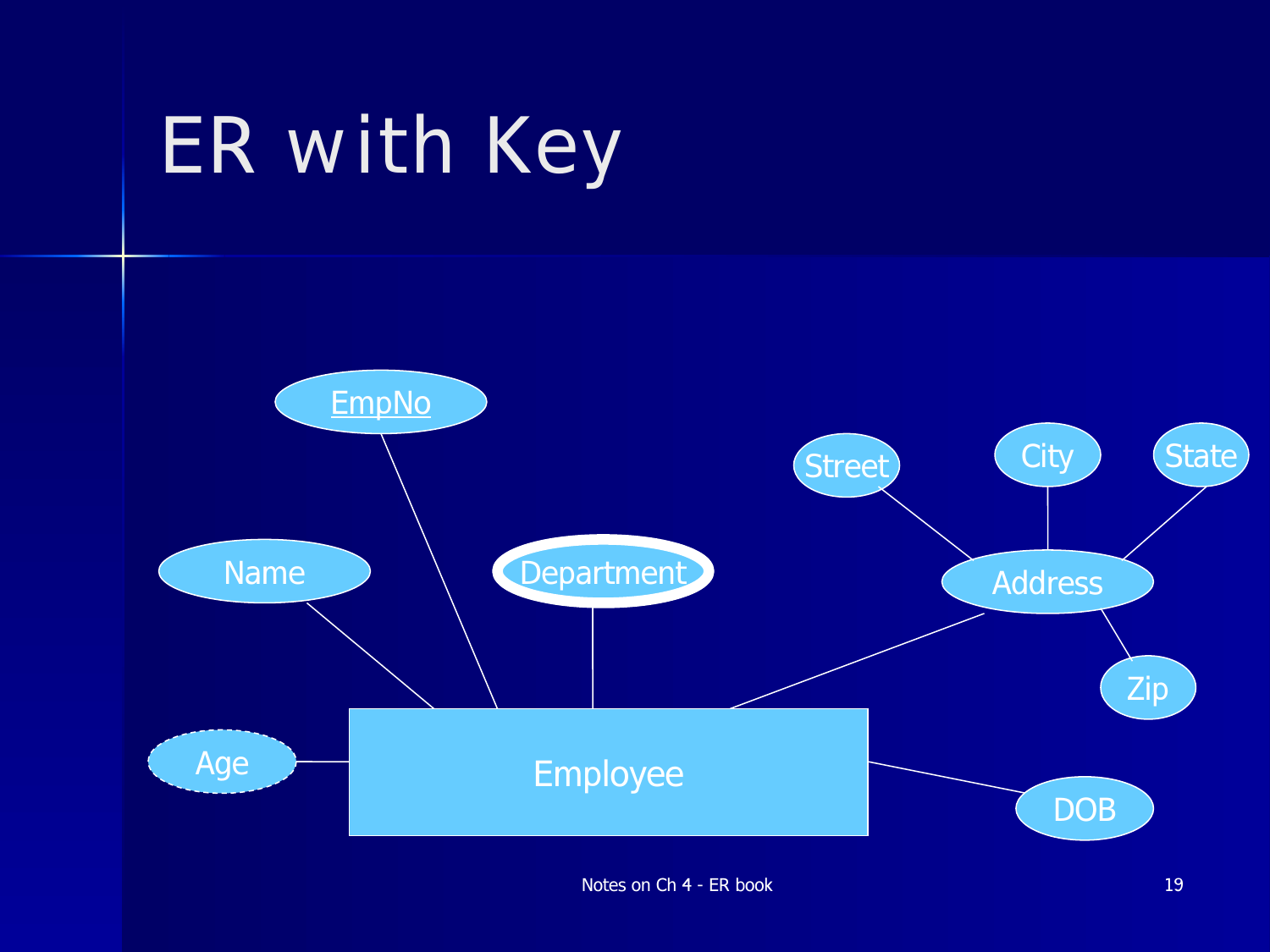

# ER with Key
EmpNo

City
State
Street

Name
Department
Address

Zip

Employee
Age

DOB
Notes on Ch 4 - ER book
19